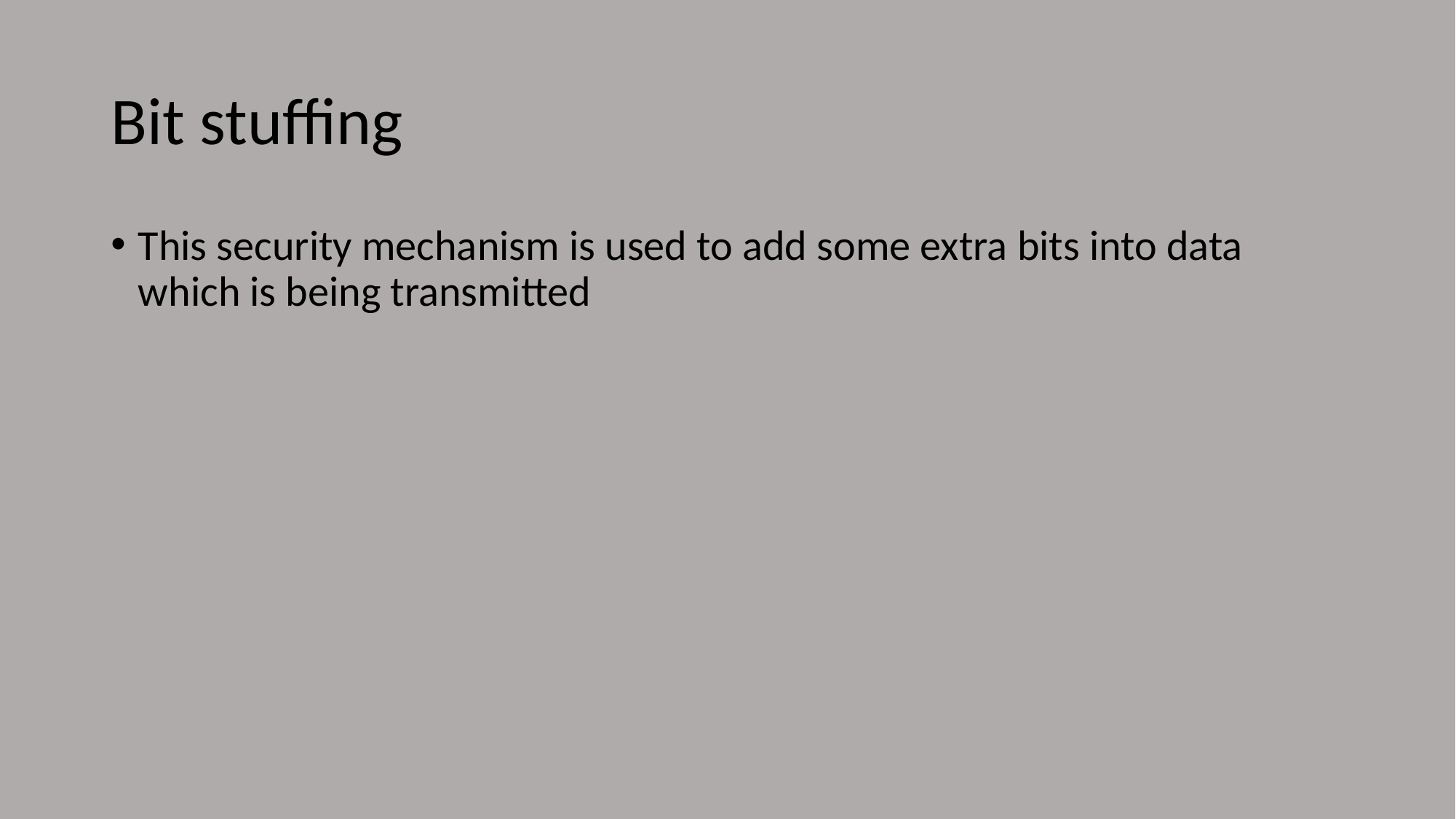

# Bit stuffing
This security mechanism is used to add some extra bits into data which is being transmitted